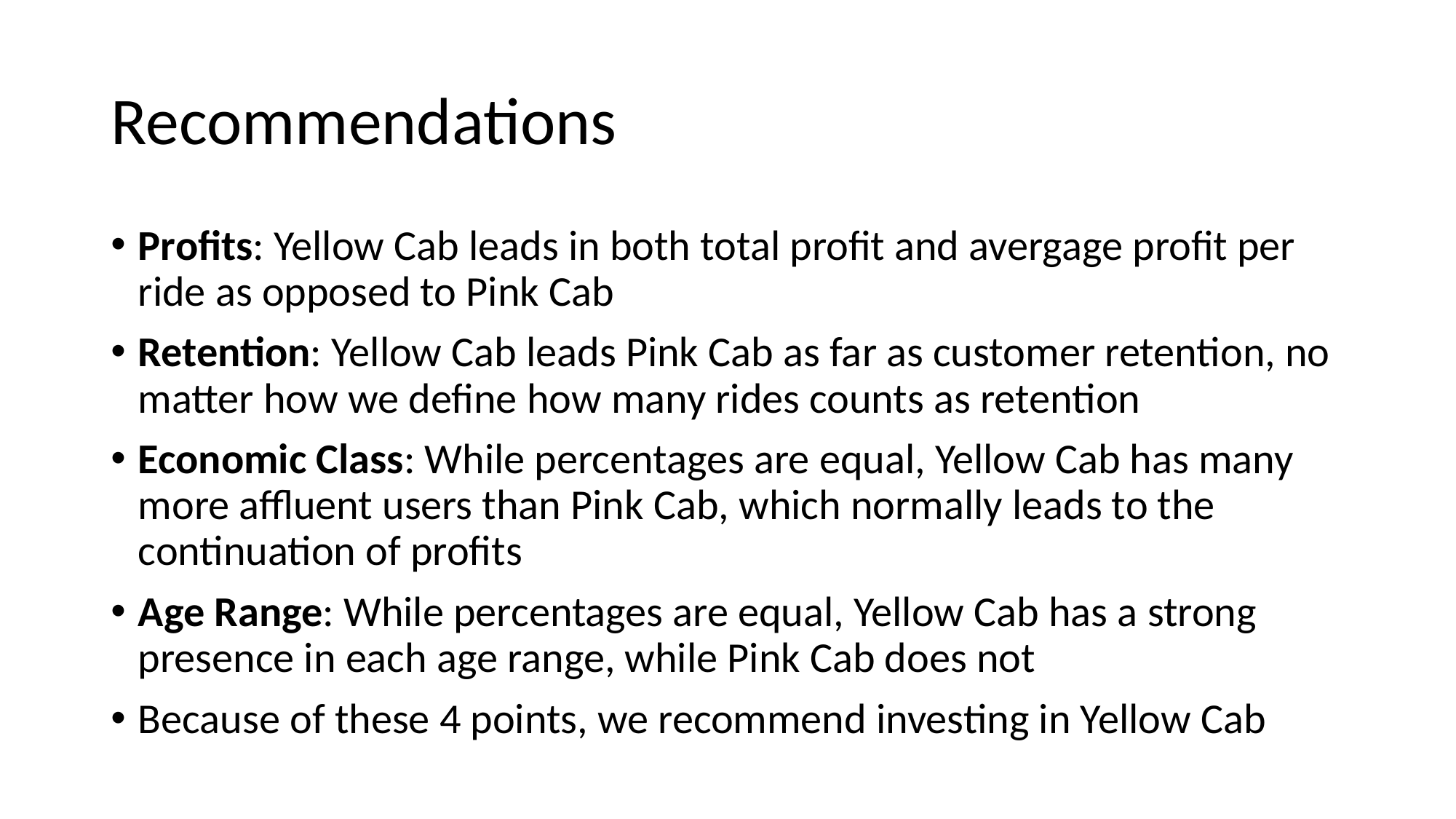

# Recommendations
Profits: Yellow Cab leads in both total profit and avergage profit per ride as opposed to Pink Cab
Retention: Yellow Cab leads Pink Cab as far as customer retention, no matter how we define how many rides counts as retention
Economic Class: While percentages are equal, Yellow Cab has many more affluent users than Pink Cab, which normally leads to the continuation of profits
Age Range: While percentages are equal, Yellow Cab has a strong presence in each age range, while Pink Cab does not
Because of these 4 points, we recommend investing in Yellow Cab